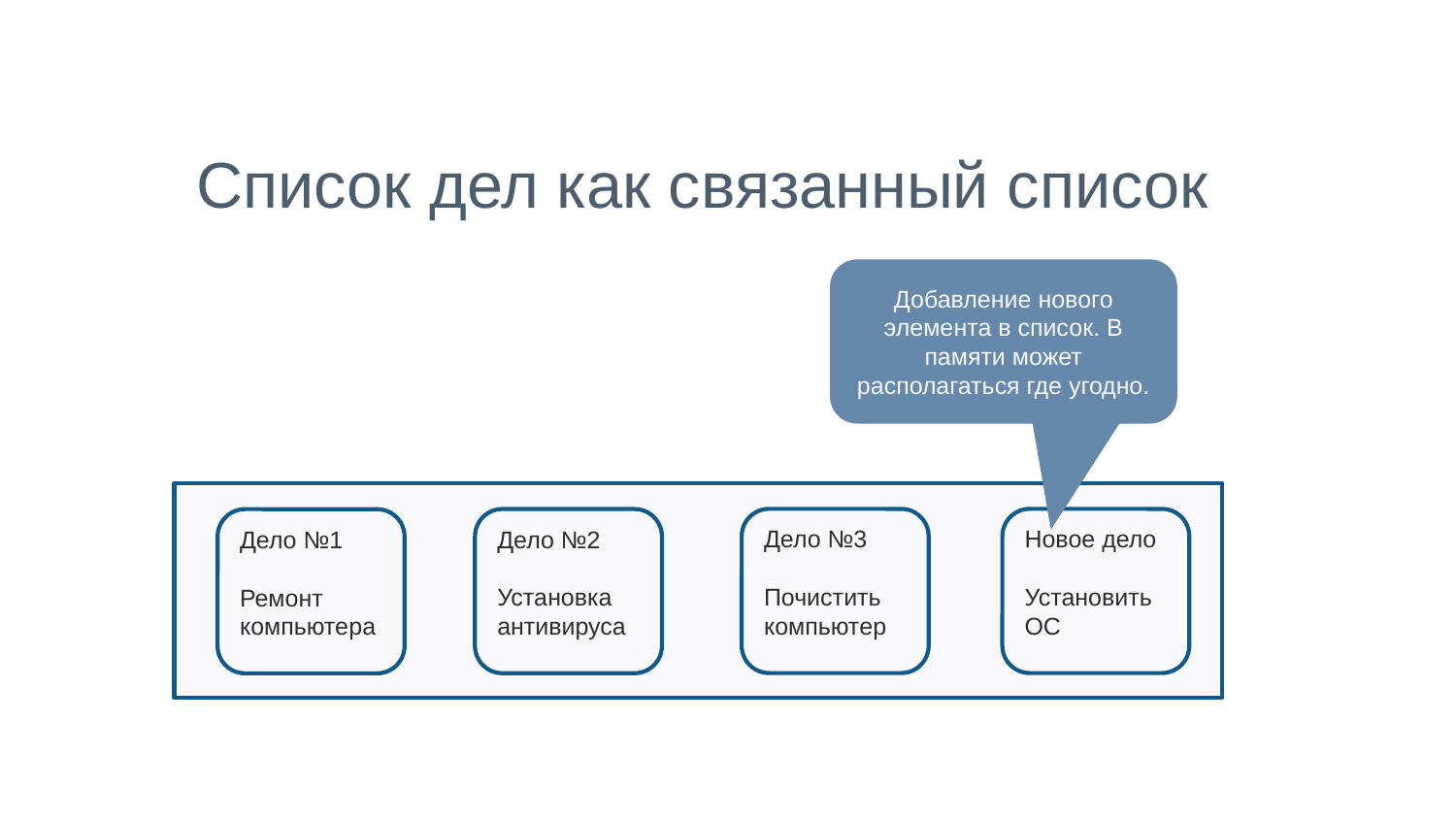

Список дел как связанный список
Добавление нового элемента в список. В памяти может располагаться где угодно.

Дело №3

Почистить компьютер
Новое дело

Установить ОС
Дело №2

Установка антивируса
Дело №1

Ремонт компьютера